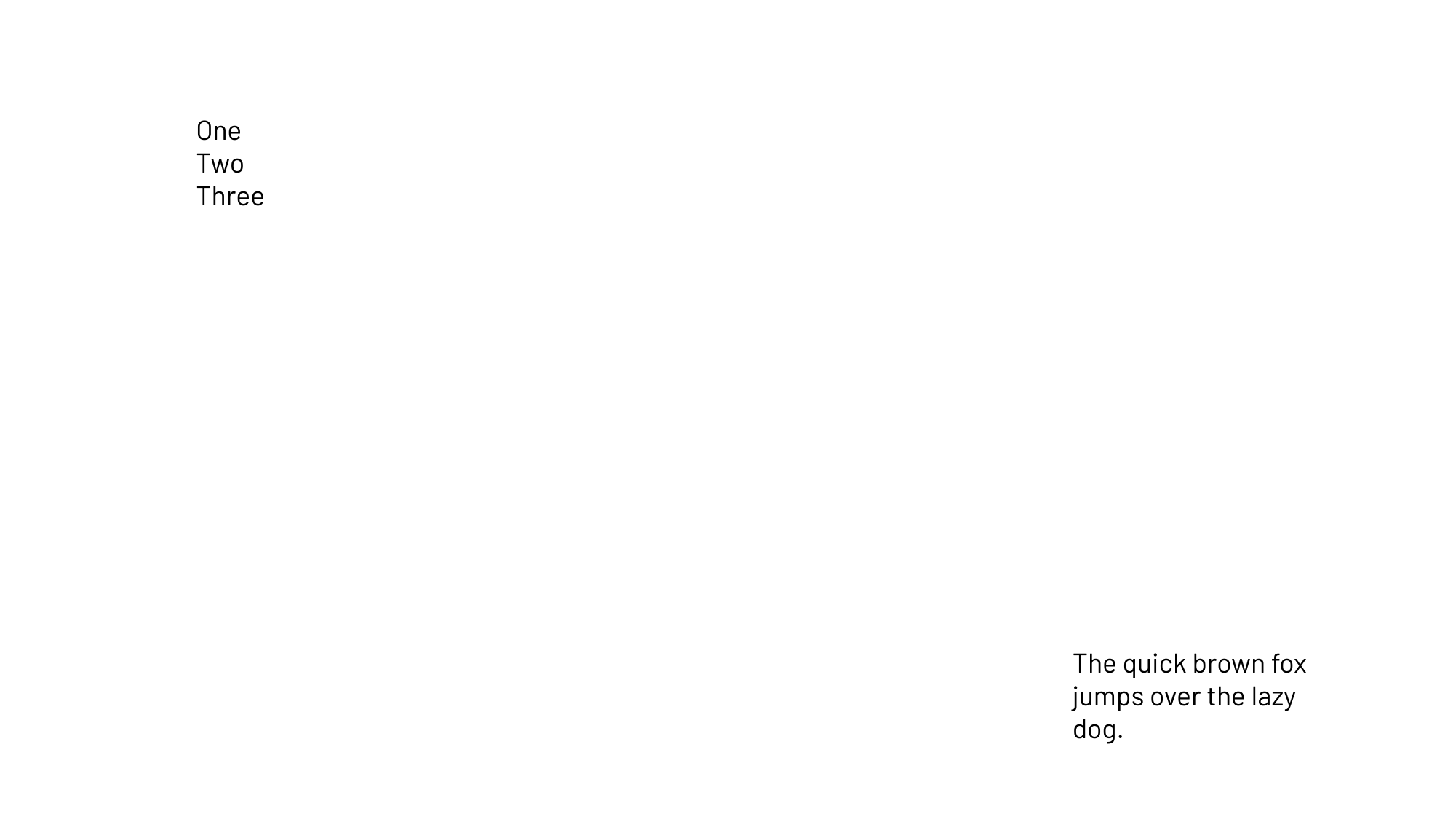

One
Two
Three
The quick brown fox jumps over the lazy dog.